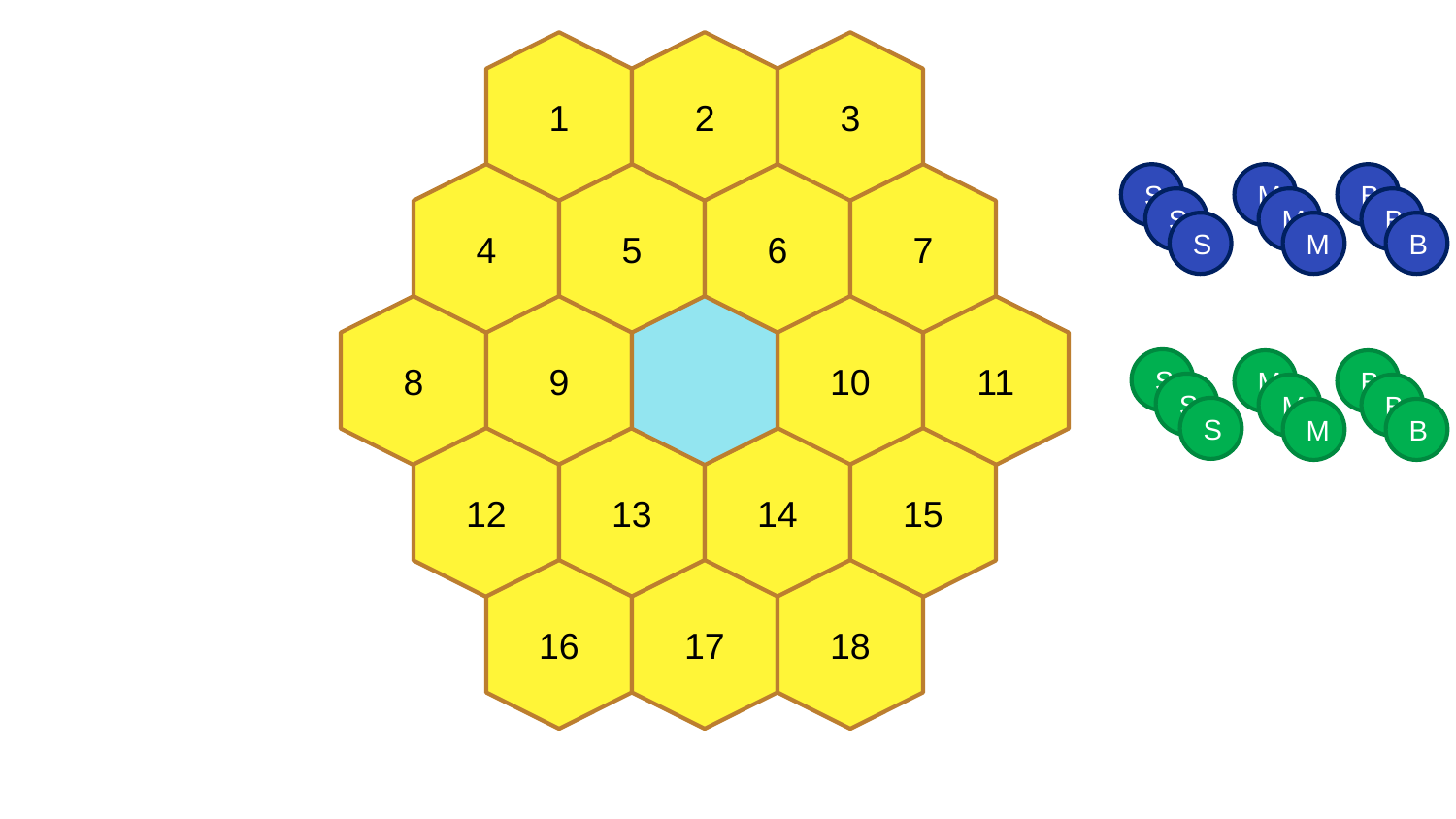

3
1
2
S
M
B
7
5
6
4
S
M
B
S
M
B

10
11
9
8
S
M
B
S
M
B
S
M
B
15
13
14
12
16
17
18